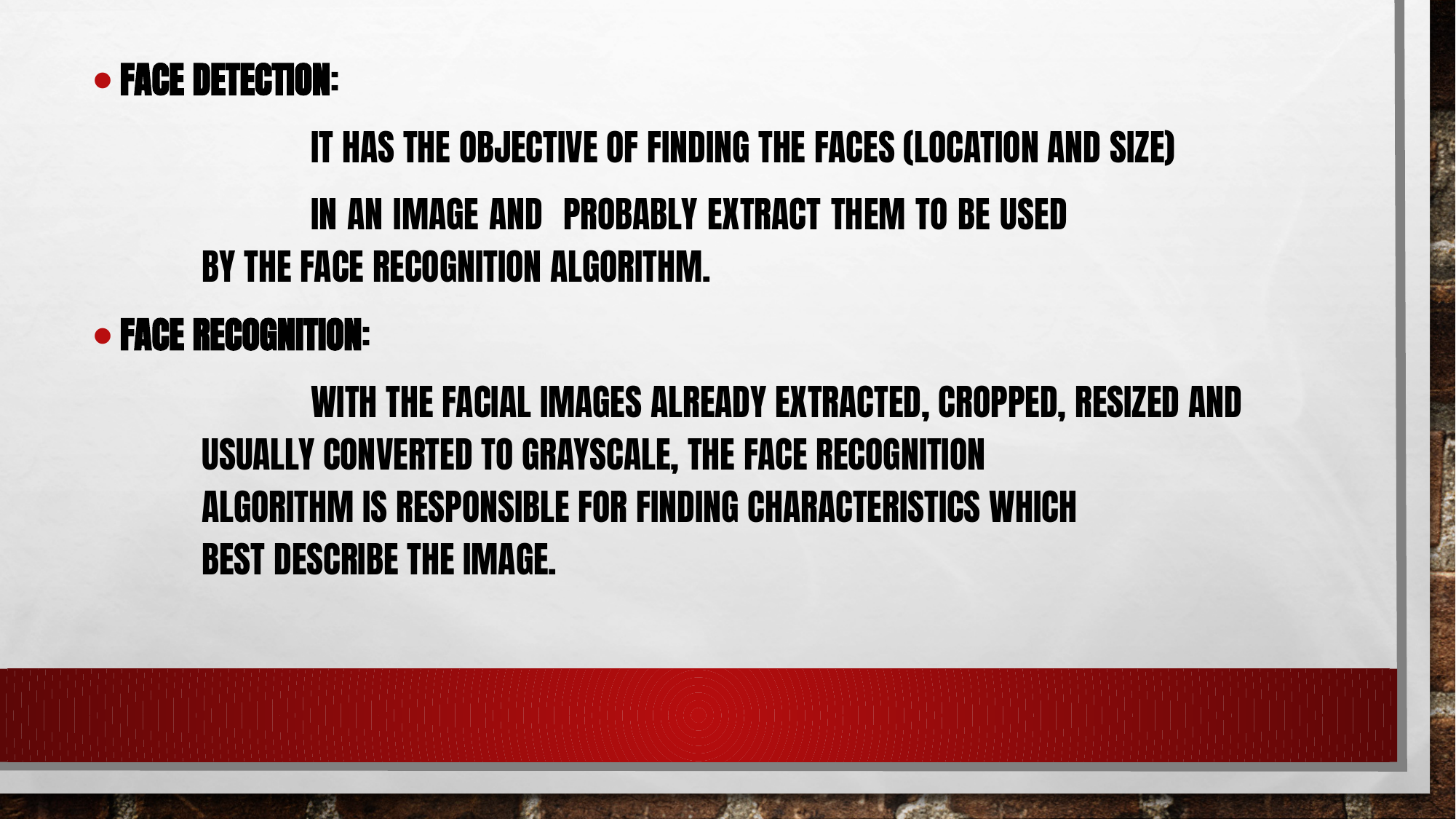

Face Detection:
		it has the objective of finding the faces (location and size)
		in an image and  probably extract them to be used 				by the face recognition algorithm.
Face Recognition:
		with the facial images already extracted, cropped, resized and 		usually converted to grayscale, the face recognition 				algorithm is responsible for finding characteristics which 			best describe the image.